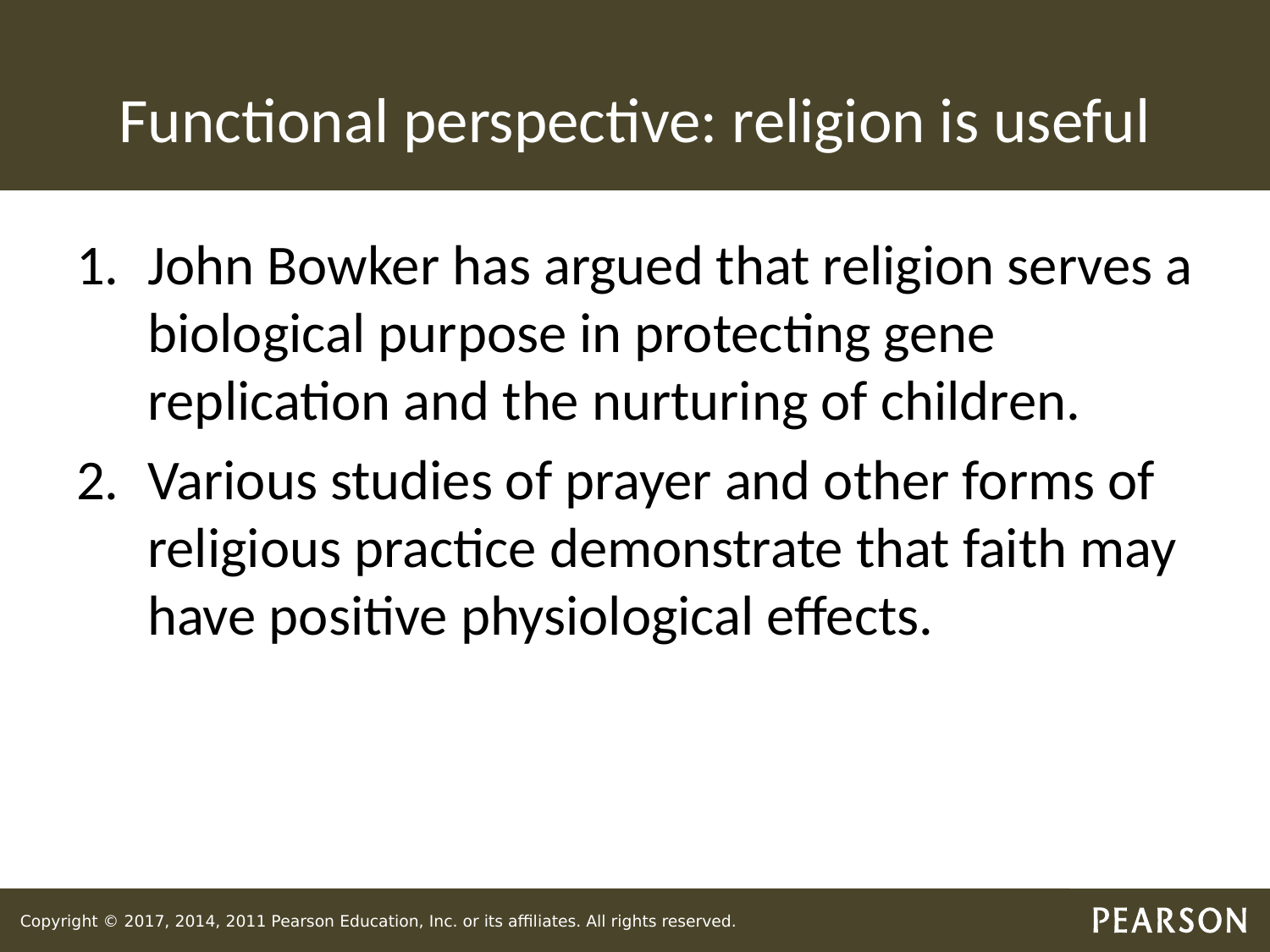

# Functional perspective: religion is useful
John Bowker has argued that religion serves a biological purpose in protecting gene replication and the nurturing of children.
Various studies of prayer and other forms of religious practice demonstrate that faith may have positive physiological effects.